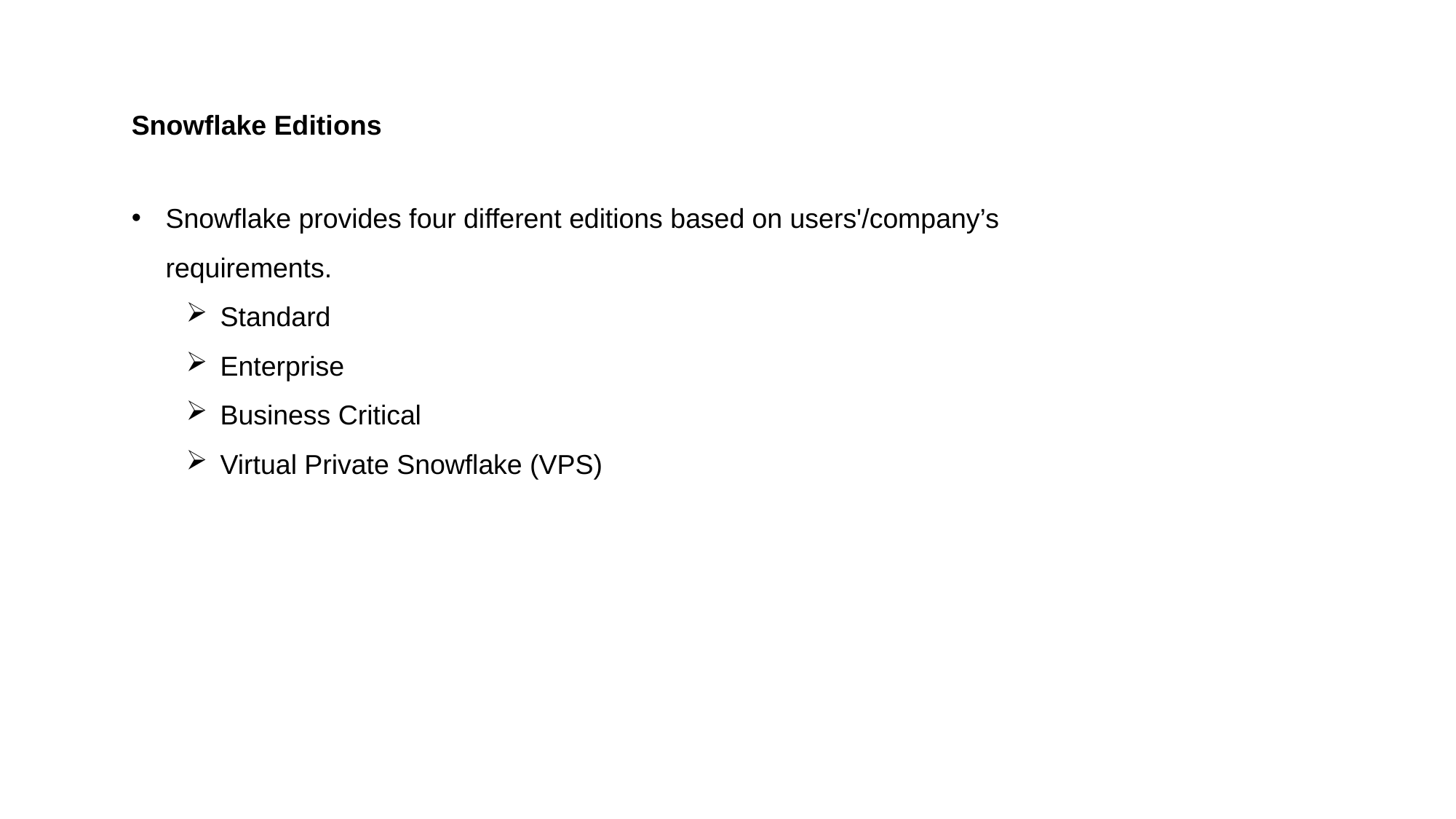

Snowflake Editions
Snowflake provides four different editions based on users'/company’s requirements.
Standard
Enterprise
Business Critical
Virtual Private Snowflake (VPS)